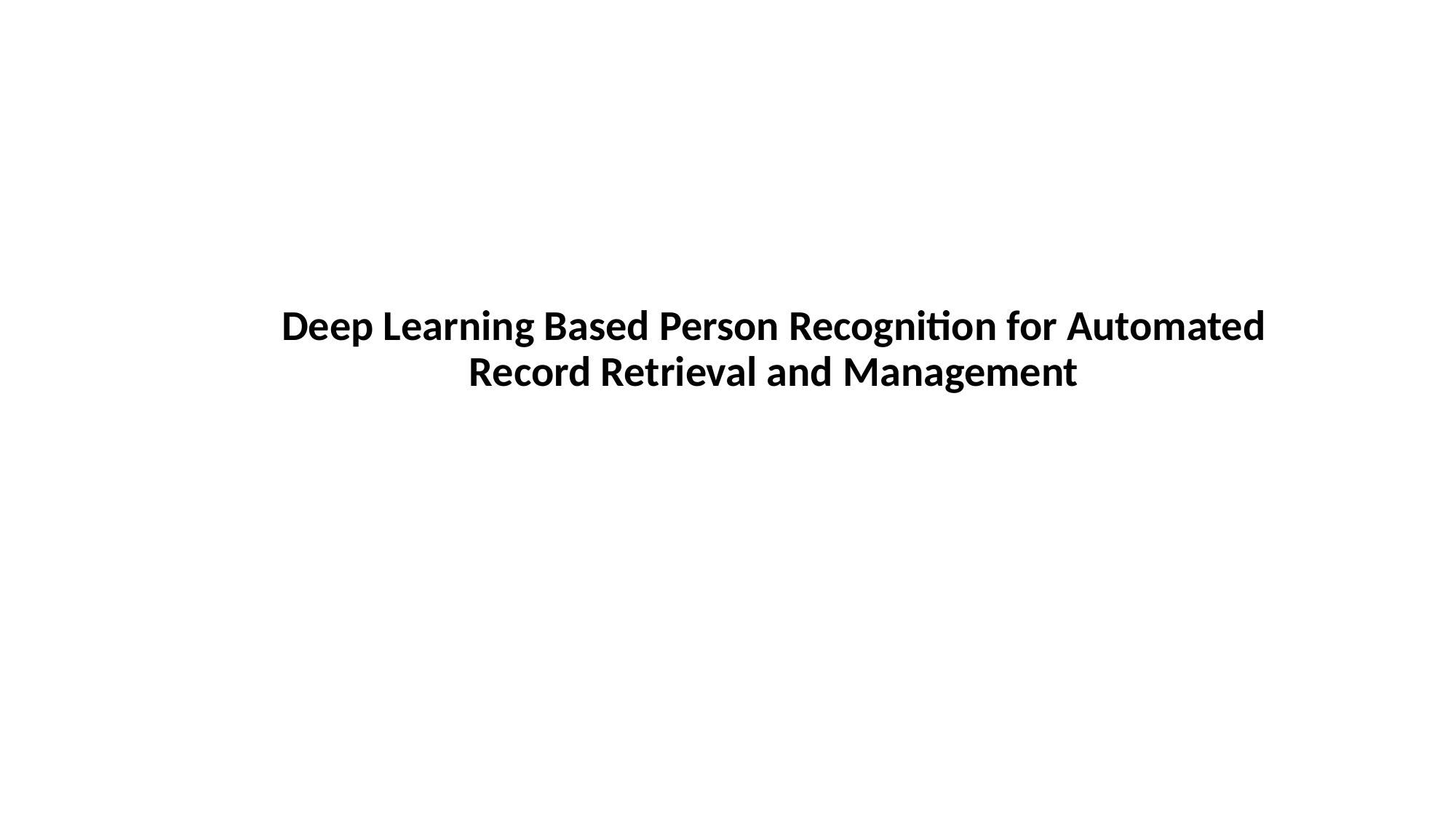

# Deep Learning Based Person Recognition for Automated Record Retrieval and Management